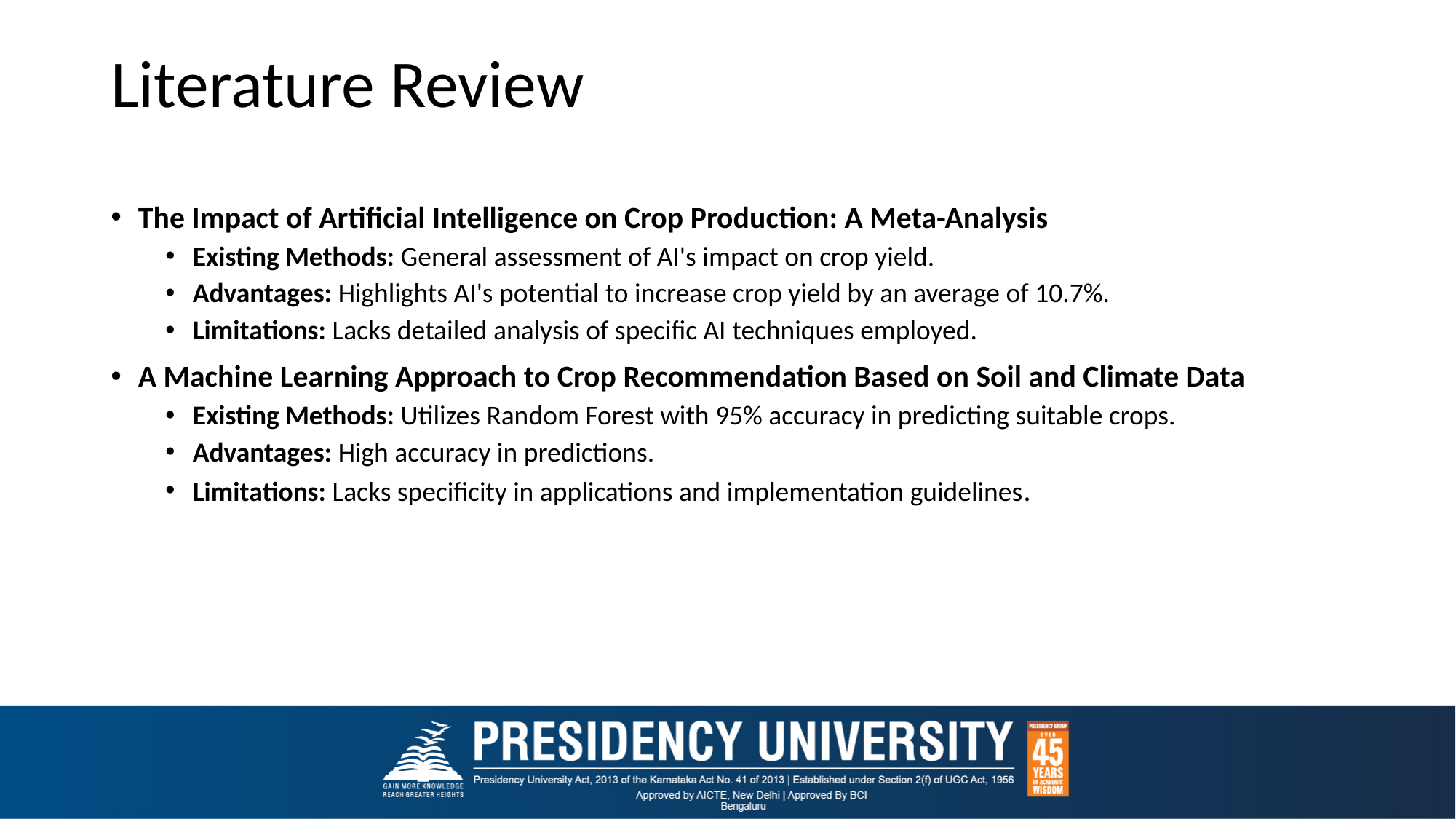

# Literature Review
The Impact of Artificial Intelligence on Crop Production: A Meta-Analysis
Existing Methods: General assessment of AI's impact on crop yield.
Advantages: Highlights AI's potential to increase crop yield by an average of 10.7%.
Limitations: Lacks detailed analysis of specific AI techniques employed.
A Machine Learning Approach to Crop Recommendation Based on Soil and Climate Data
Existing Methods: Utilizes Random Forest with 95% accuracy in predicting suitable crops.
Advantages: High accuracy in predictions.
Limitations: Lacks specificity in applications and implementation guidelines.